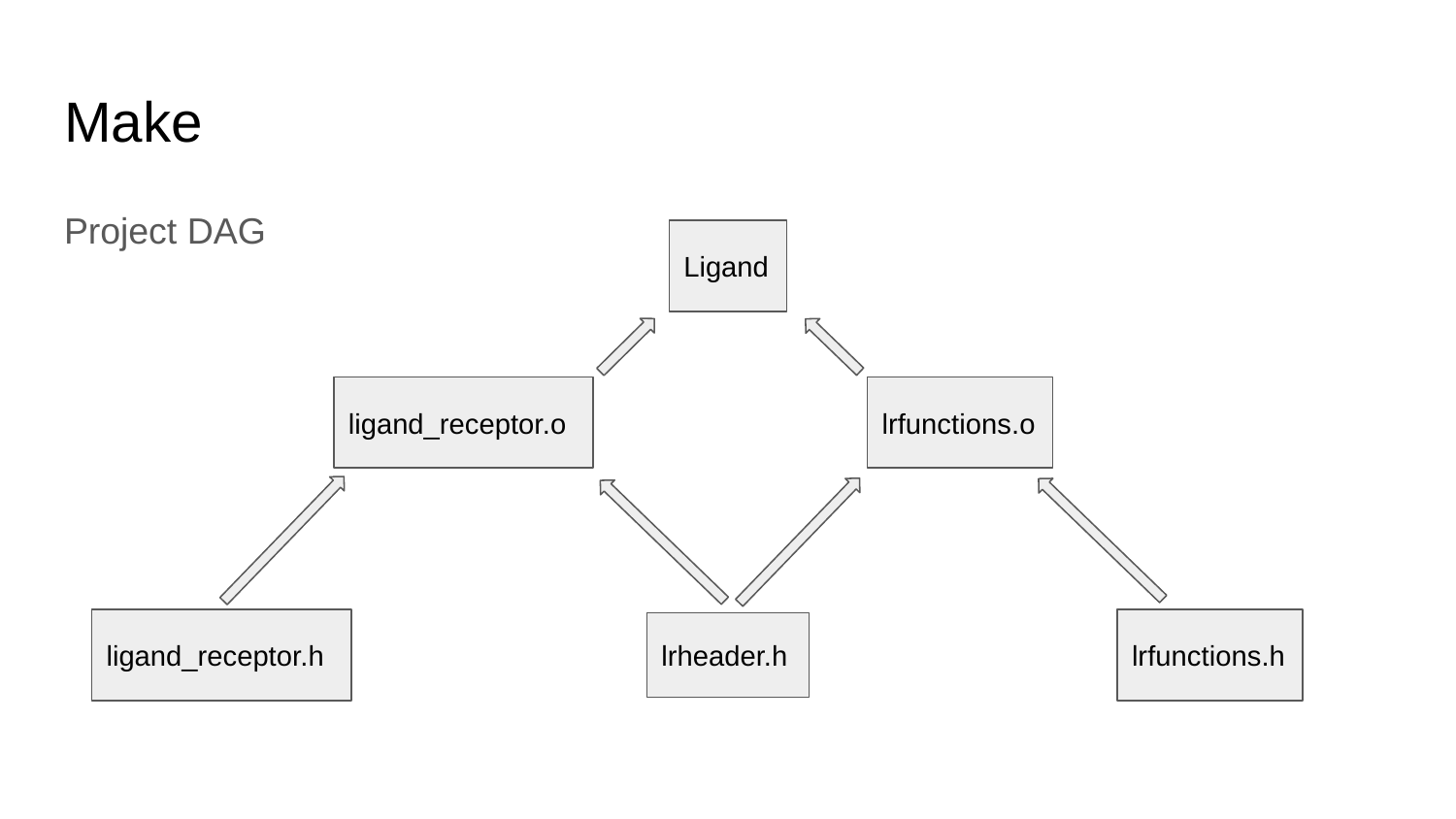

# Make
Project DAG

Ligand

ligand_receptor.o
lrfunctions.o

ligand_receptor.h
lrfunctions.h
lrheader.h